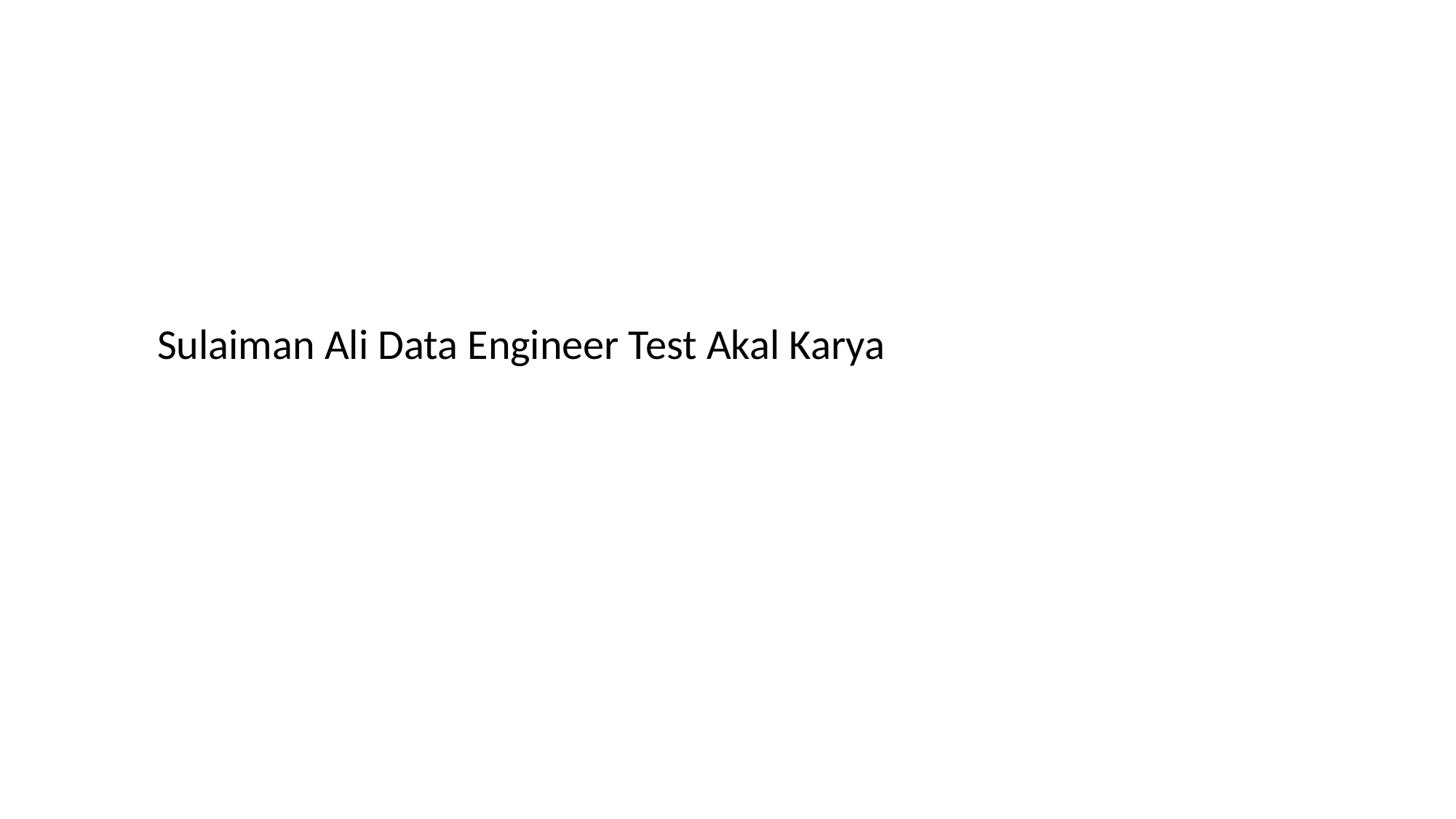

Sulaiman Ali Data Engineer Test Akal Karya